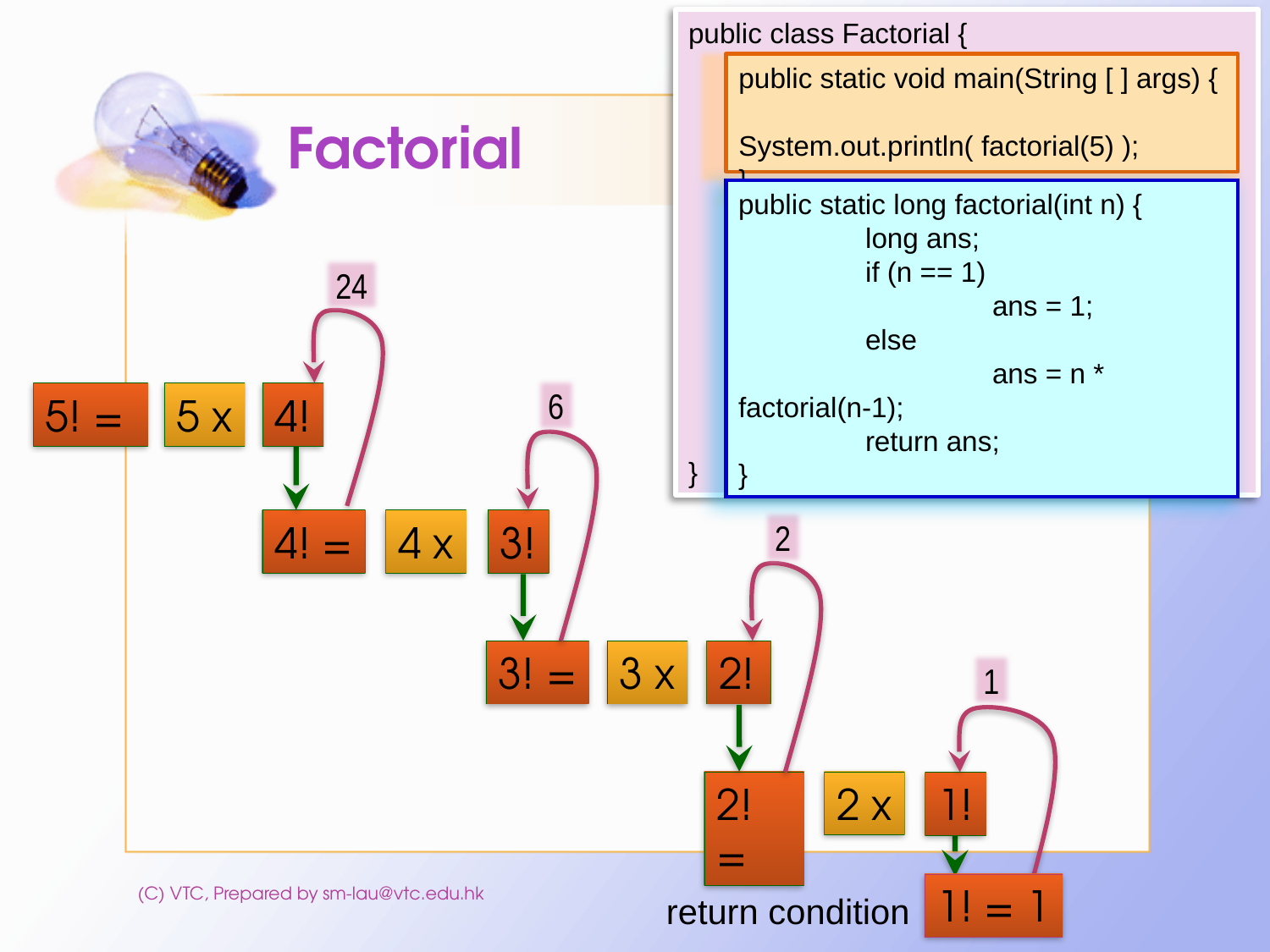

public class Factorial {

}
public static void main(String [ ] args) {
	System.out.println( factorial(5) );
}
# Factorial
public static long factorial(int n) {
	long ans;
	if (n == 1)
		ans = 1;
	else
		ans = n * factorial(n-1);
	return ans;
}
24

6
5! =
5 x
4!

4! =
4 x
3!
2

3! =
3 x
2!
1

2! =
2 x
1!

(C) VTC, Prepared by sm-lau@vtc.edu.hk
1! = 1
return condition